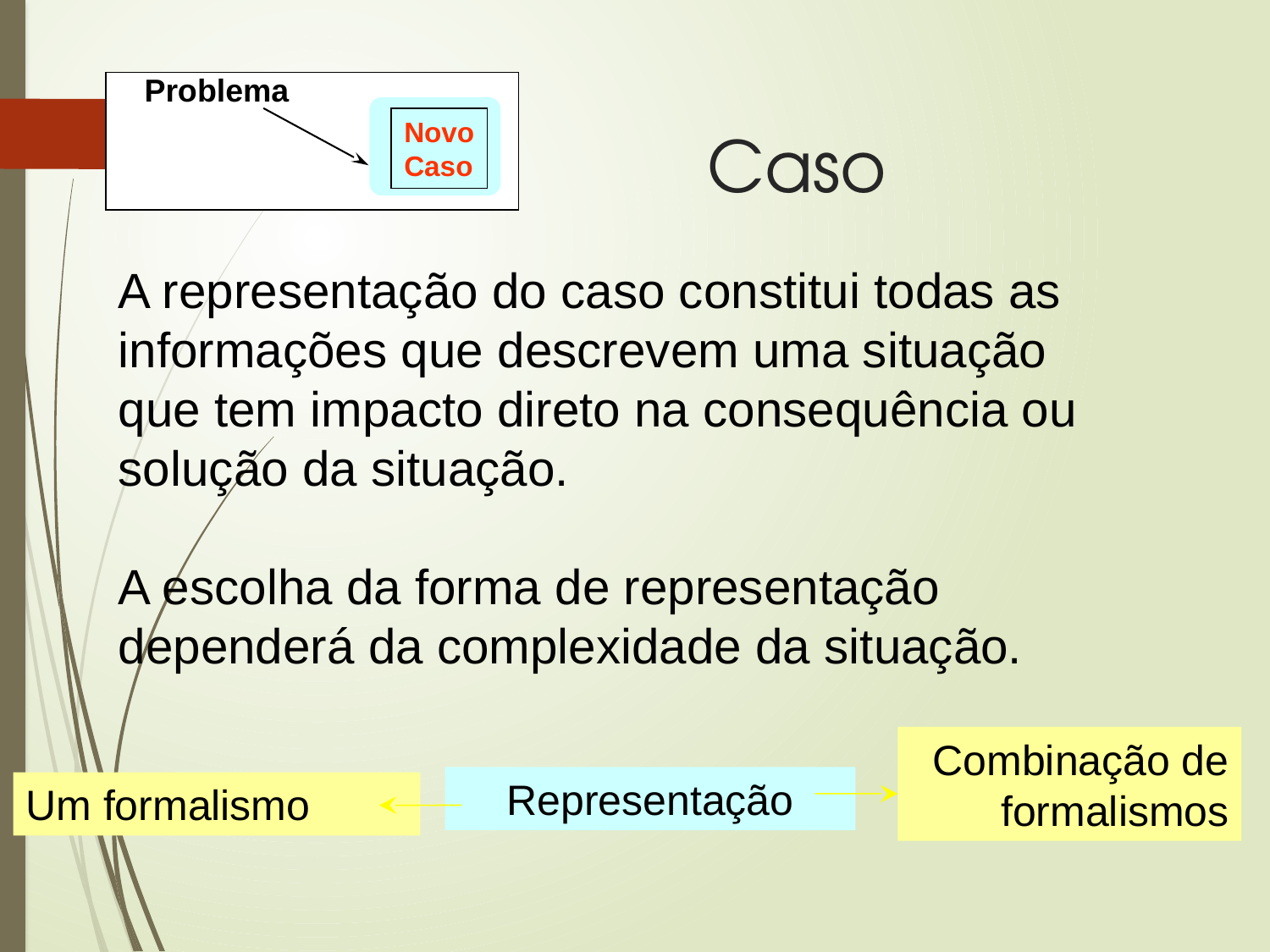

Problema

Novo
Caso

# Caso
A representação do caso constitui todas as informações que descrevem uma situação que tem impacto direto na consequência ou solução da situação.

A escolha da forma de representação dependerá da complexidade da situação.

Combinação de formalismos
Representação
Um formalismo